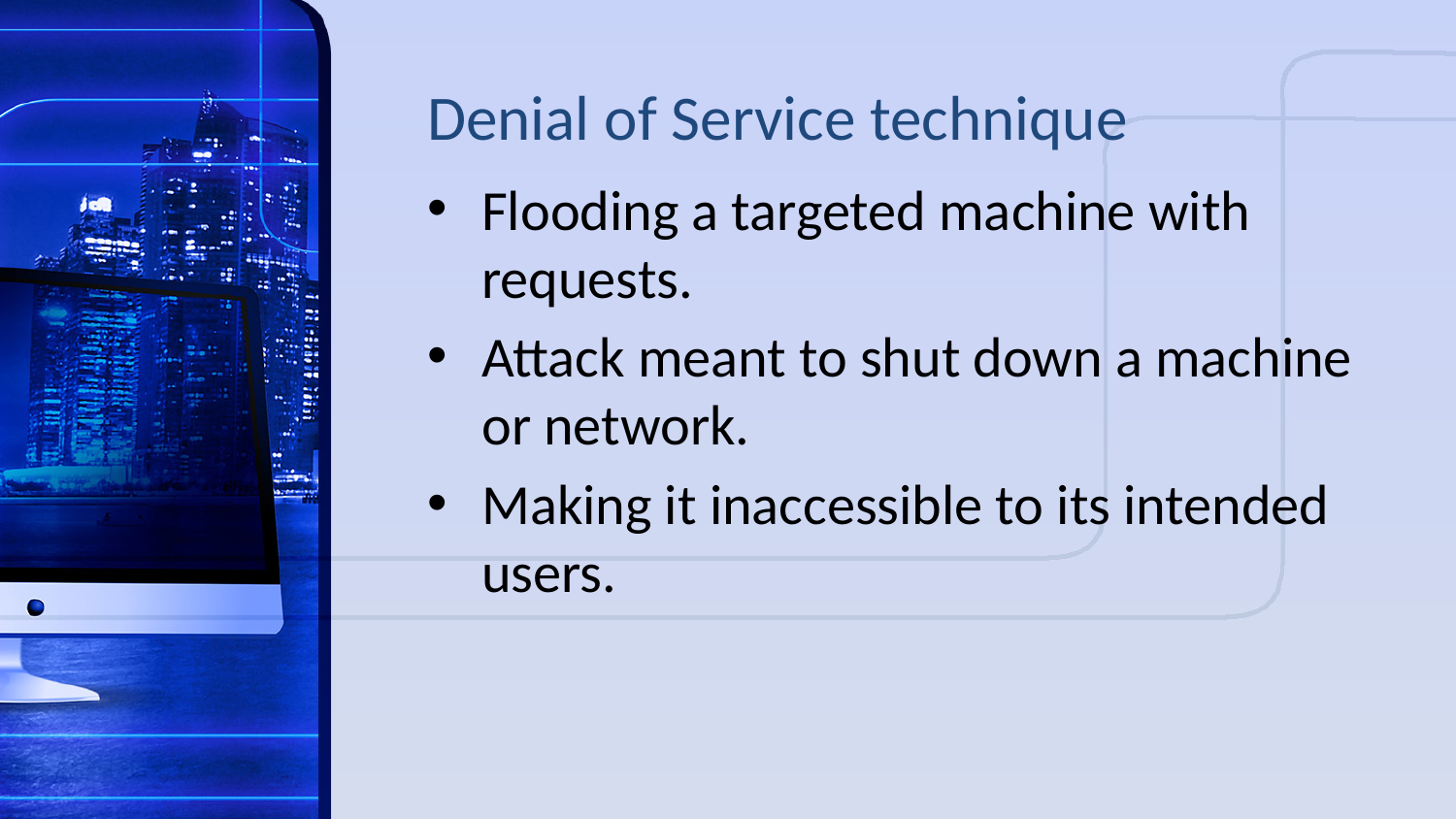

# Denial of Service technique
Flooding a targeted machine with requests.
Attack meant to shut down a machine or network.
Making it inaccessible to its intended users.